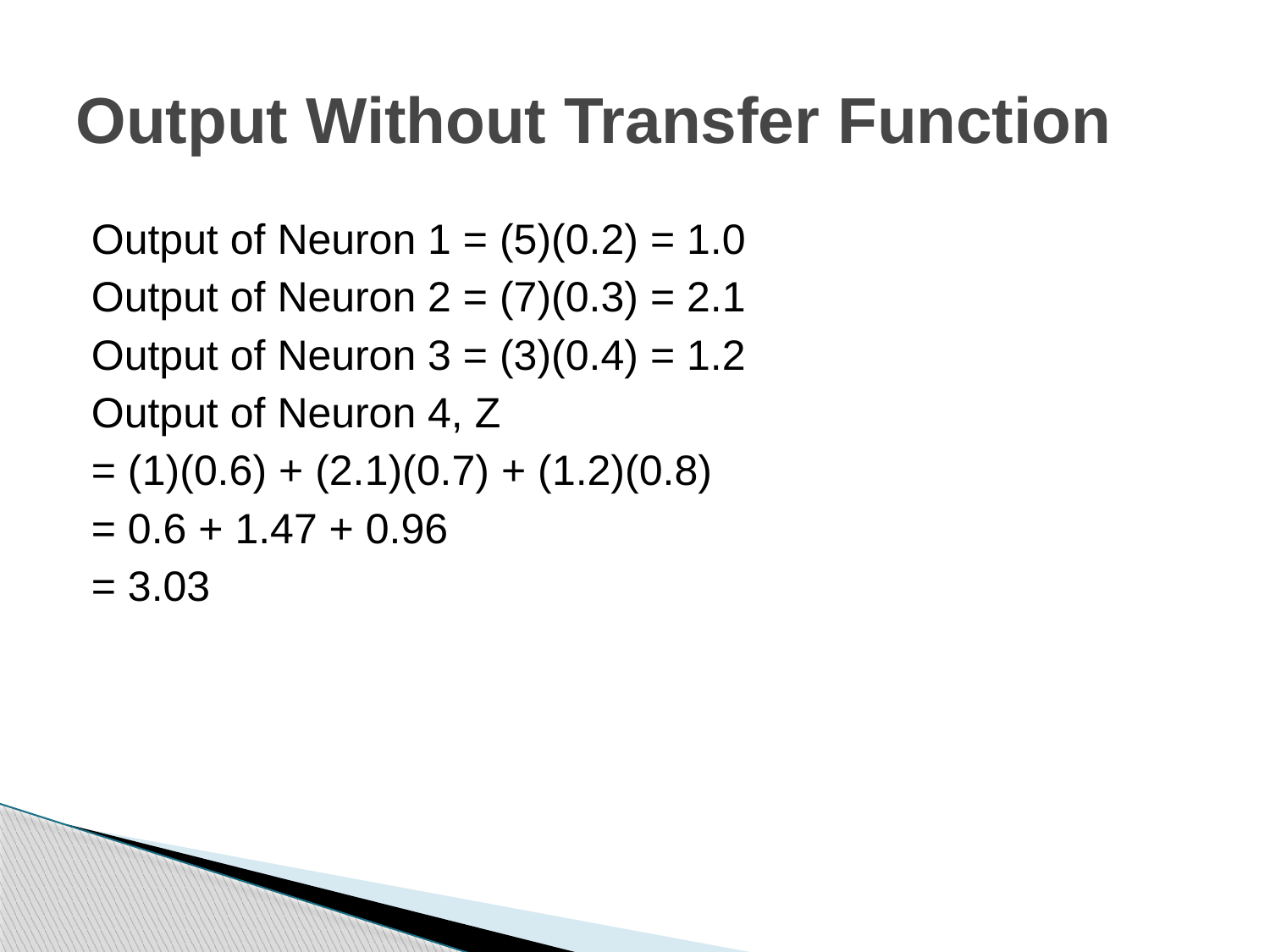

# Output Without Transfer Function
Output of Neuron 1 = (5)(0.2) = 1.0
Output of Neuron 2 = (7)(0.3) = 2.1
Output of Neuron 3 = (3)(0.4) = 1.2
Output of Neuron 4, Z
= (1)(0.6) + (2.1)(0.7) + (1.2)(0.8)
= 0.6 + 1.47 + 0.96
= 3.03